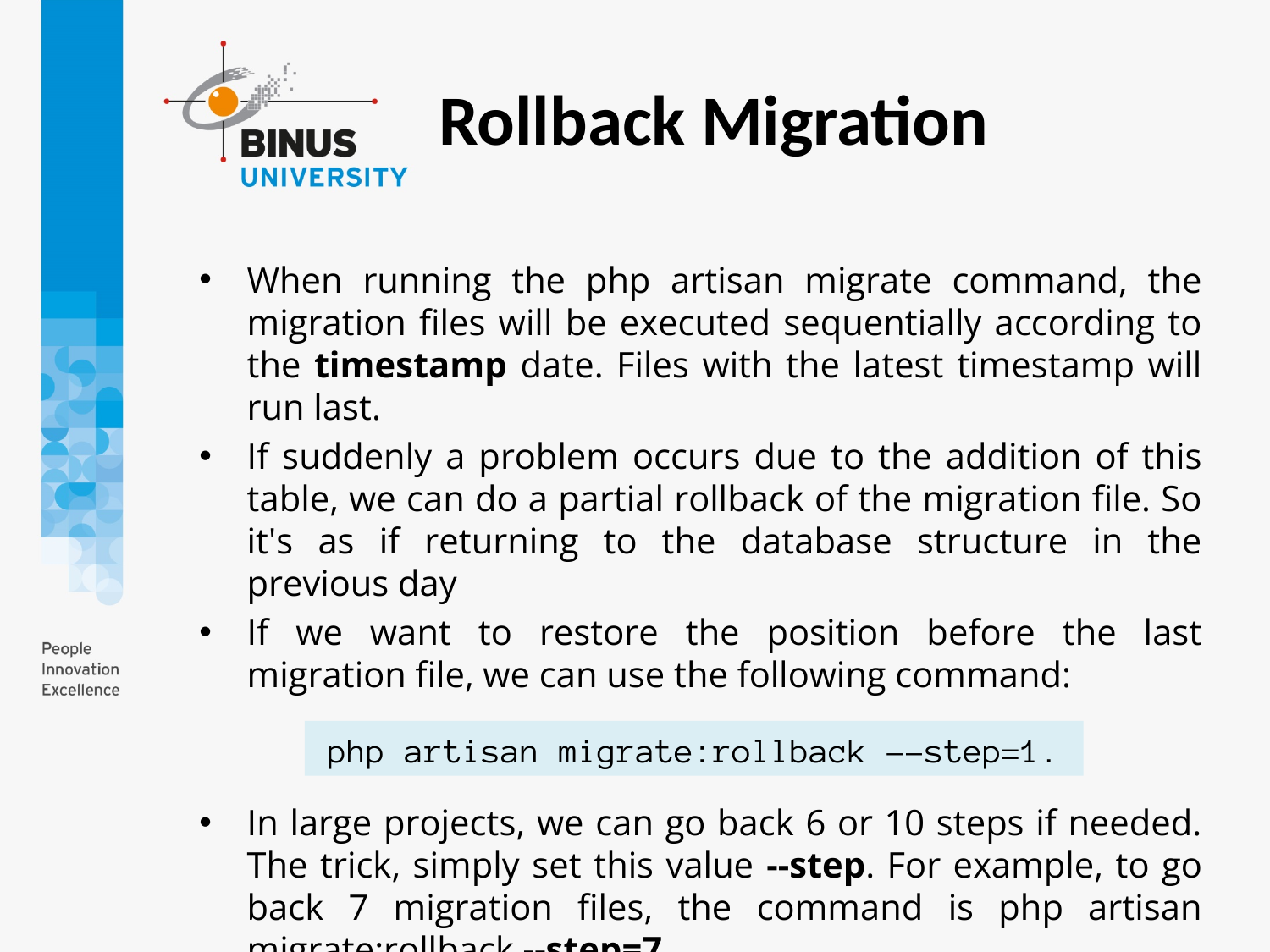

Rollback Migration
When running the php artisan migrate command, the migration files will be executed sequentially according to the timestamp date. Files with the latest timestamp will run last.
If suddenly a problem occurs due to the addition of this table, we can do a partial rollback of the migration file. So it's as if returning to the database structure in the previous day
If we want to restore the position before the last migration file, we can use the following command:

In large projects, we can go back 6 or 10 steps if needed. The trick, simply set this value --step. For example, to go back 7 migration files, the command is php artisan migrate:rollback --step=7.
php artisan migrate:rollback --step=1.